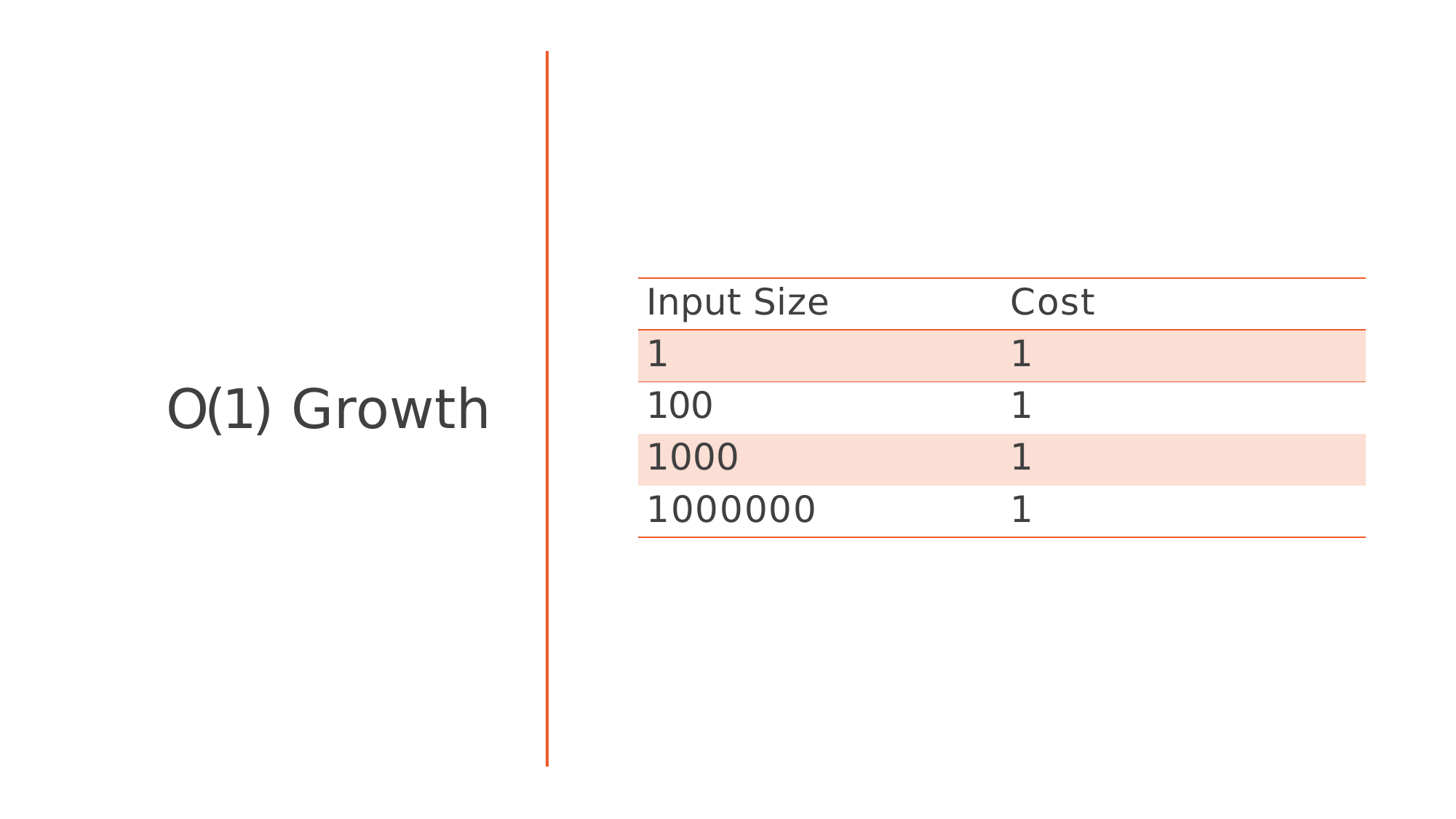

| Input Size | Cost |
| --- | --- |
| 1 | 1 |
| 100 | 1 |
| 1000 | 1 |
| 1000000 | 1 |
# O(1) Growth
20